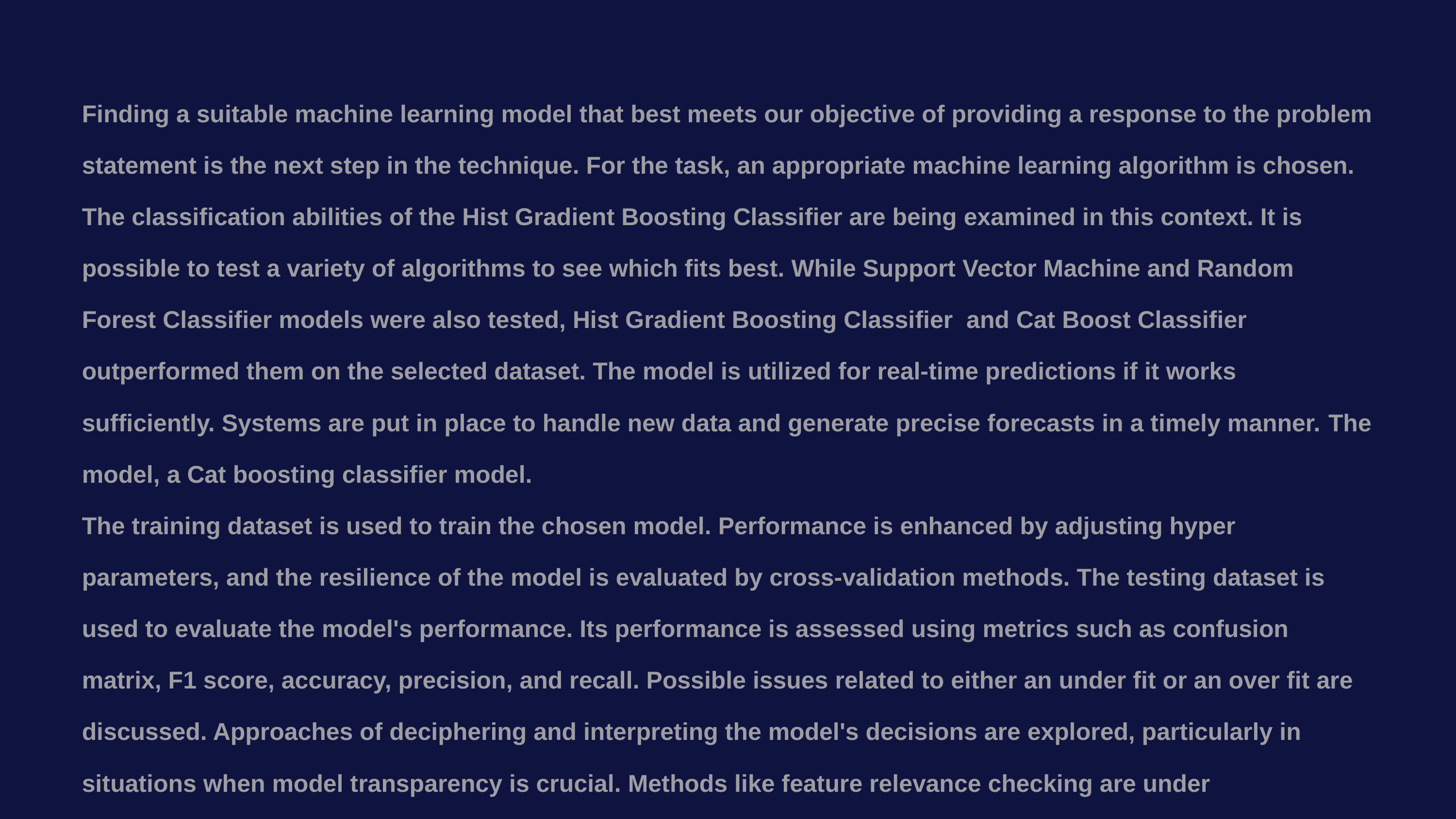

Finding a suitable machine learning model that best meets our objective of providing a response to the problem statement is the next step in the technique. For the task, an appropriate machine learning algorithm is chosen. The classification abilities of the Hist Gradient Boosting Classifier are being examined in this context. It is possible to test a variety of algorithms to see which fits best. While Support Vector Machine and Random Forest Classifier models were also tested, Hist Gradient Boosting Classifier  and Cat Boost Classifier outperformed them on the selected dataset. The model is utilized for real-time predictions if it works sufficiently. Systems are put in place to handle new data and generate precise forecasts in a timely manner. The model, a Cat boosting classifier model.
The training dataset is used to train the chosen model. Performance is enhanced by adjusting hyper parameters, and the resilience of the model is evaluated by cross-validation methods. The testing dataset is used to evaluate the model's performance. Its performance is assessed using metrics such as confusion matrix, F1 score, accuracy, precision, and recall. Possible issues related to either an under fit or an over fit are discussed. Approaches of deciphering and interpreting the model's decisions are explored, particularly in situations when model transparency is crucial. Methods like feature relevance checking are under investigation.